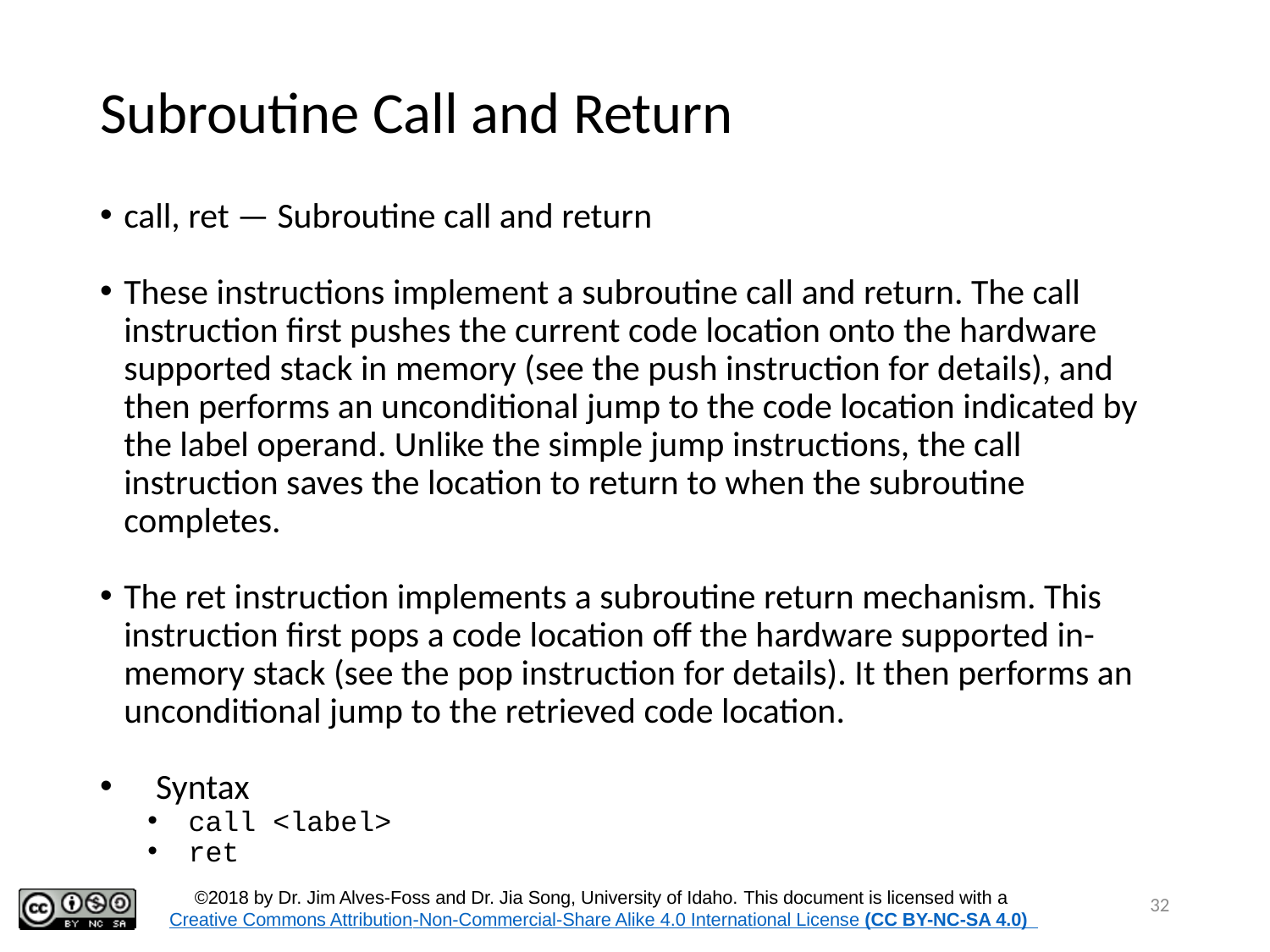

# Subroutine Call and Return
call, ret — Subroutine call and return

These instructions implement a subroutine call and return. The call instruction first pushes the current code location onto the hardware supported stack in memory (see the push instruction for details), and then performs an unconditional jump to the code location indicated by the label operand. Unlike the simple jump instructions, the call instruction saves the location to return to when the subroutine completes.

The ret instruction implements a subroutine return mechanism. This instruction first pops a code location off the hardware supported in-memory stack (see the pop instruction for details). It then performs an unconditional jump to the retrieved code location.

    Syntax
 call <label>
 ret
32